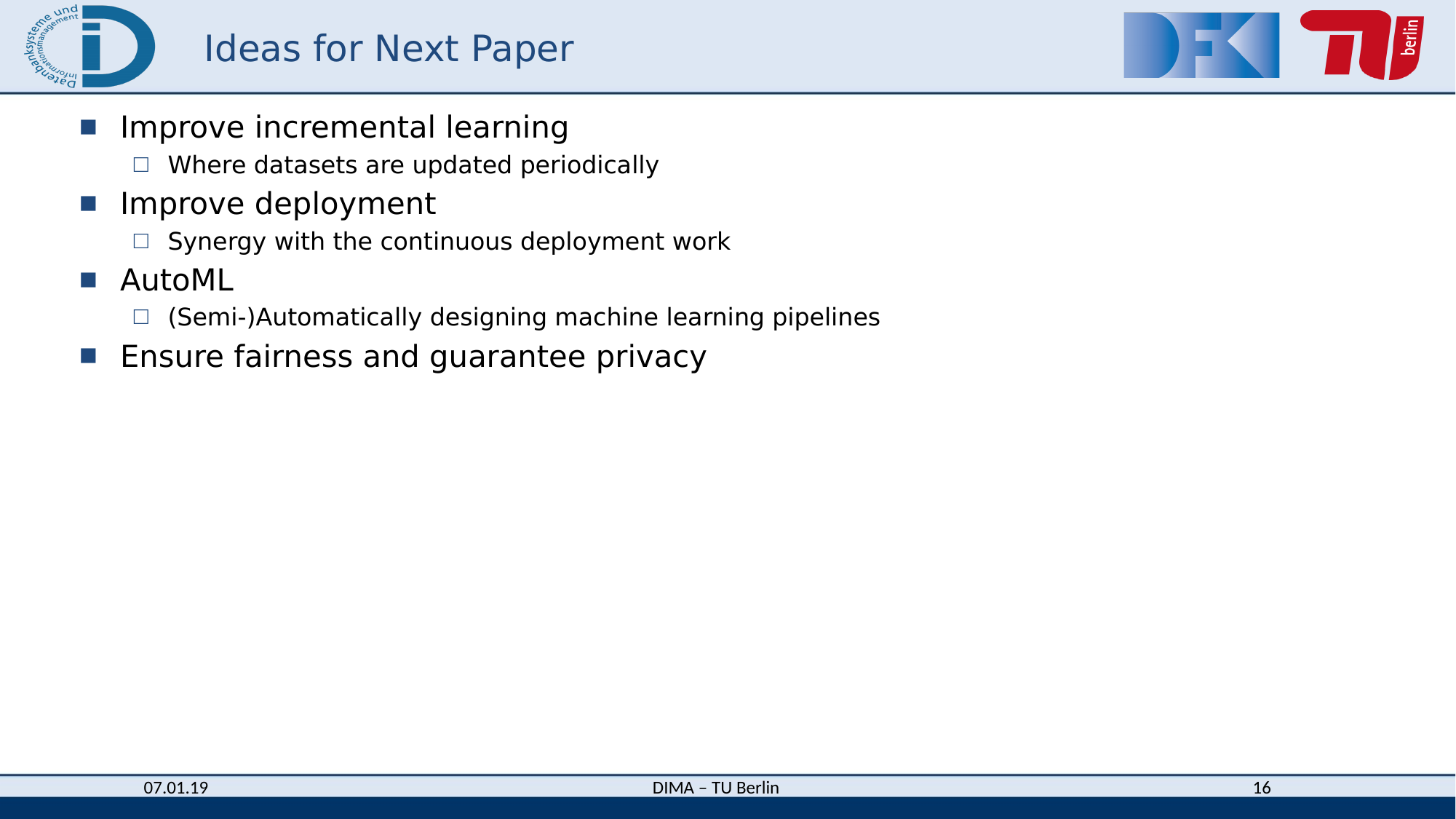

# Ideas for Next Paper
Improve incremental learning
Where datasets are updated periodically
Improve deployment
Synergy with the continuous deployment work
AutoML
(Semi-)Automatically designing machine learning pipelines
Ensure fairness and guarantee privacy